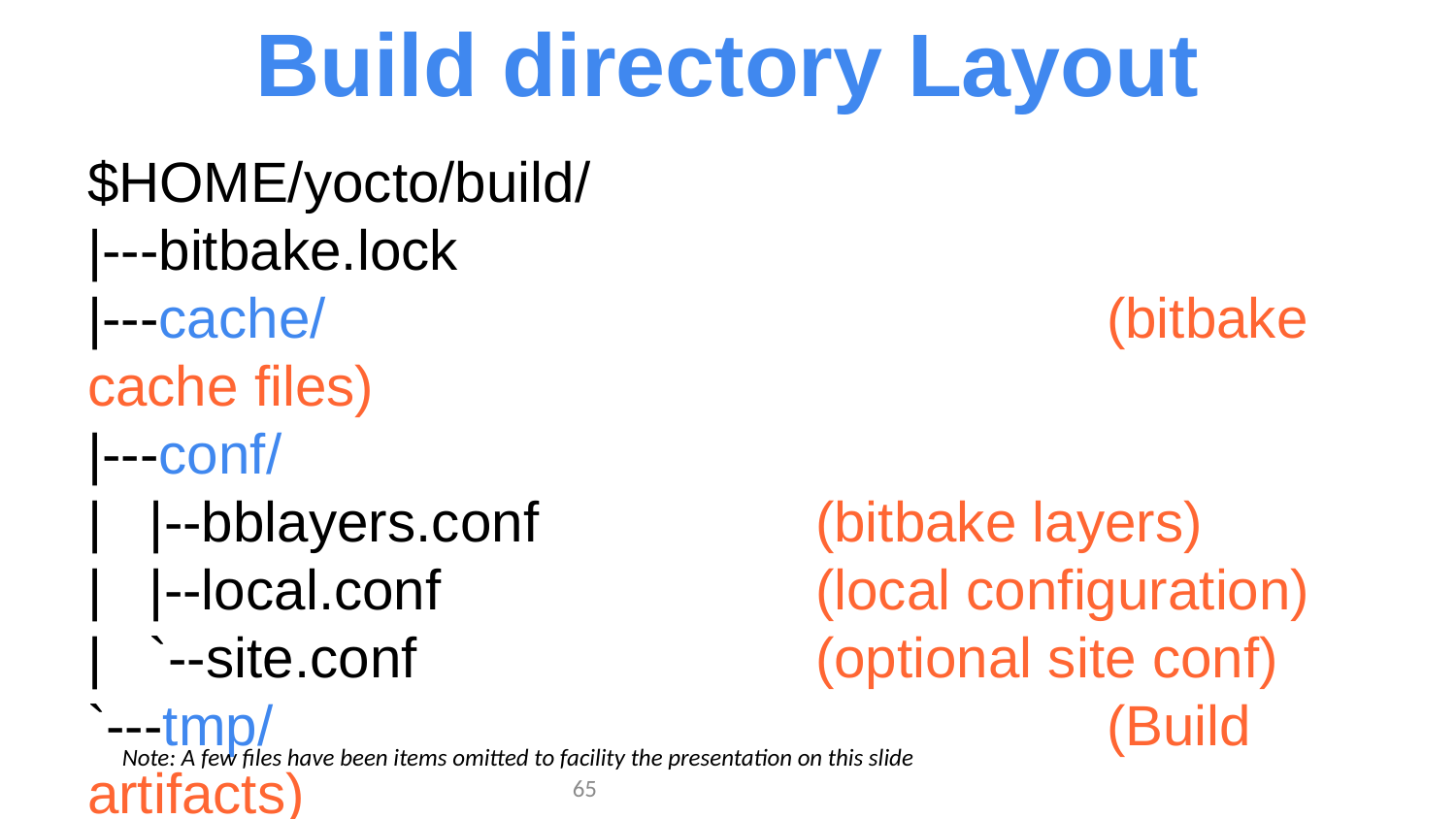

Build directory Layout
$HOME/yocto/build/
|---bitbake.lock
|---cache/						(bitbake cache files)
|---conf/
|   |--bblayers.conf		(bitbake layers)
|   |--local.conf			(local configuration)
|   `--site.conf			(optional site conf)
`---tmp/						(Build artifacts)
Note: A few files have been items omitted to facility the presentation on this slide
65